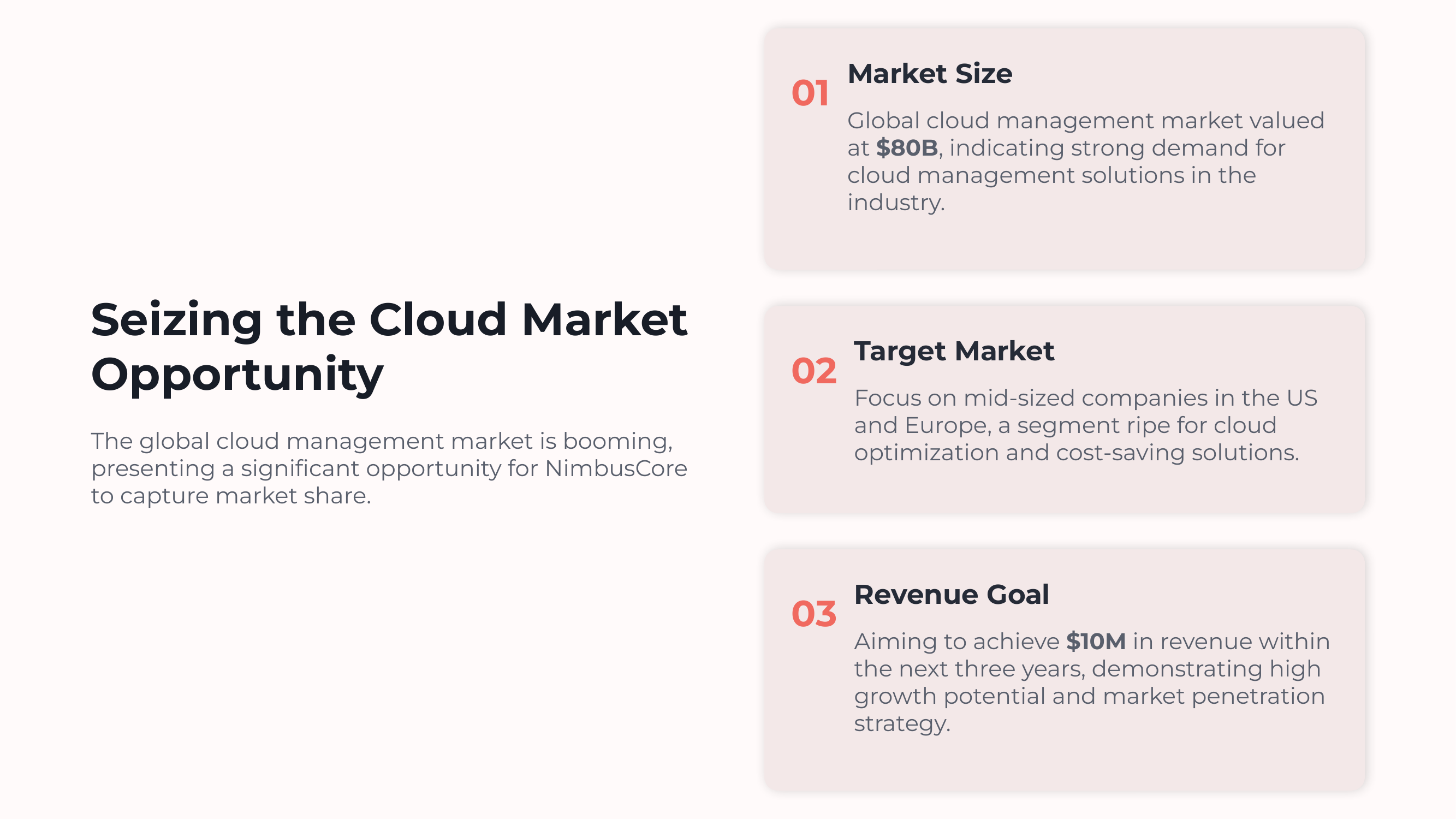

Market Size
01
Global cloud management market valued at $80B, indicating strong demand for cloud management solutions in the industry.
Seizing the Cloud Market Opportunity

Target Market
02
Focus on mid-sized companies in the US and Europe, a segment ripe for cloud optimization and cost-saving solutions.
The global cloud management market is booming, presenting a significant opportunity for NimbusCore to capture market share.

Revenue Goal
03
Aiming to achieve $10M in revenue within the next three years, demonstrating high growth potential and market penetration strategy.